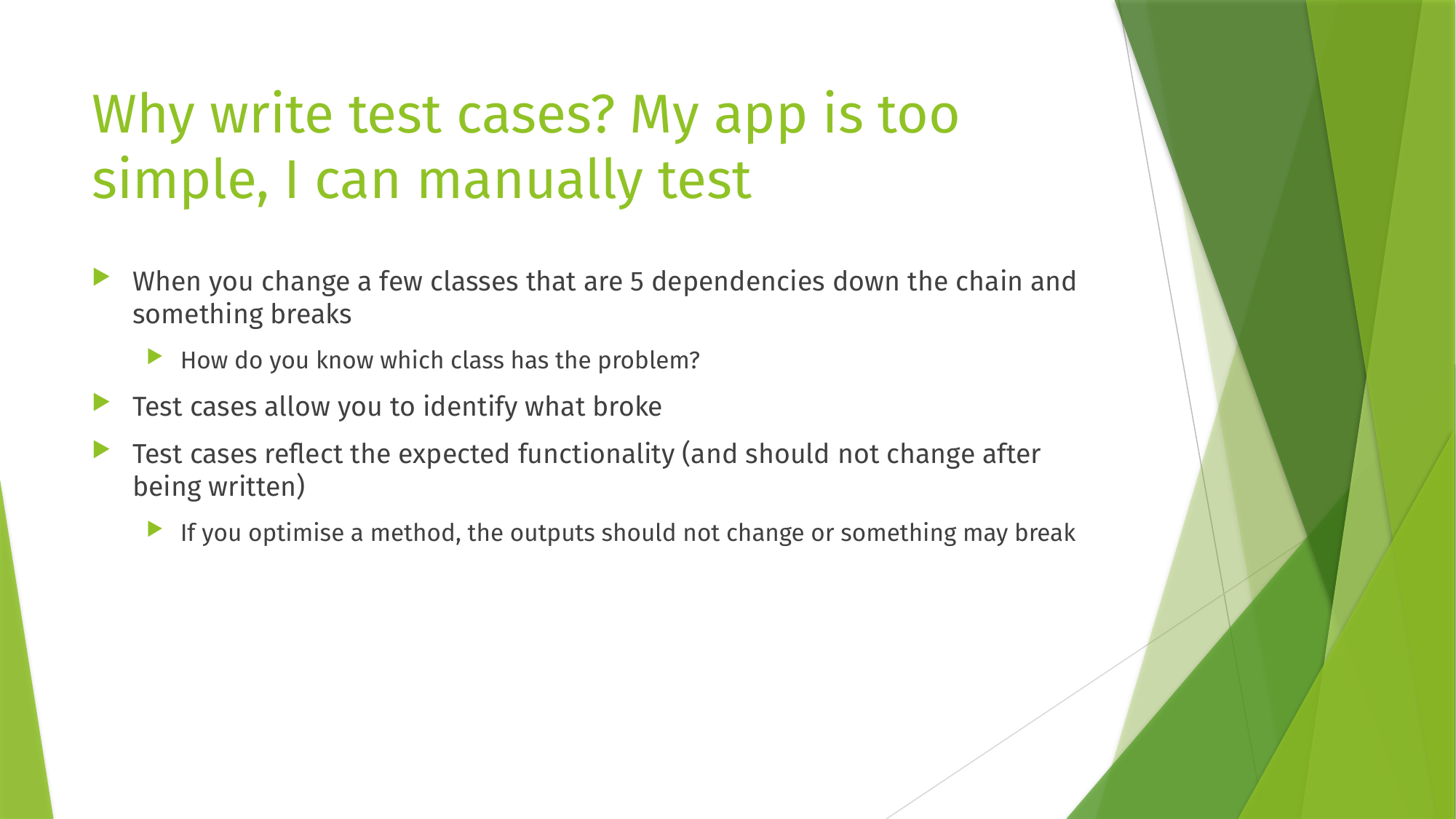

# Why write test cases? My app is too simple, I can manually test
When you change a few classes that are 5 dependencies down the chain and something breaks
How do you know which class has the problem?
Test cases allow you to identify what broke
Test cases reflect the expected functionality (and should not change after being written)
If you optimise a method, the outputs should not change or something may break